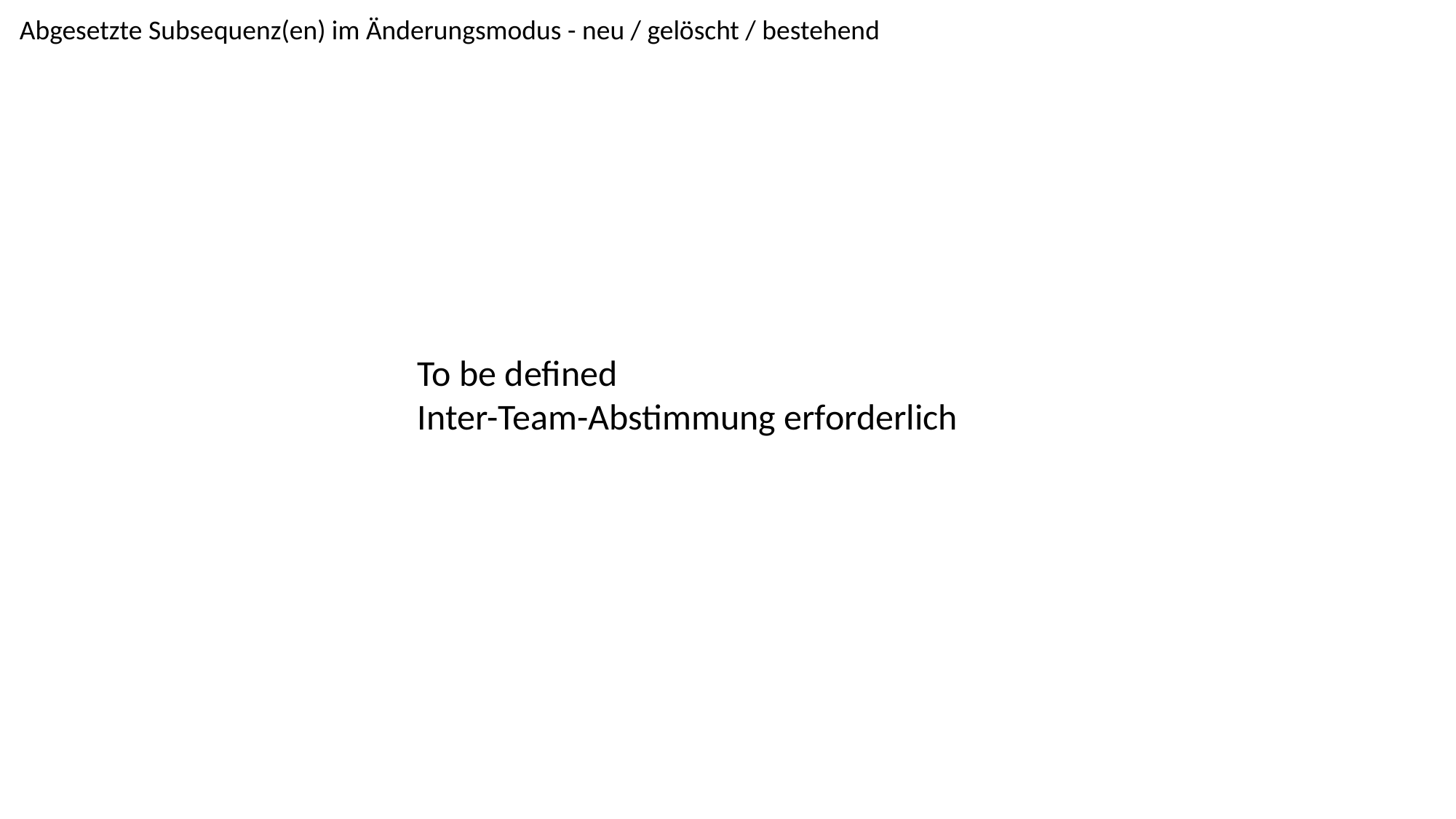

Abgesetzte Subsequenz(en) im Änderungsmodus - neu / gelöscht / bestehend
To be defined
Inter-Team-Abstimmung erforderlich